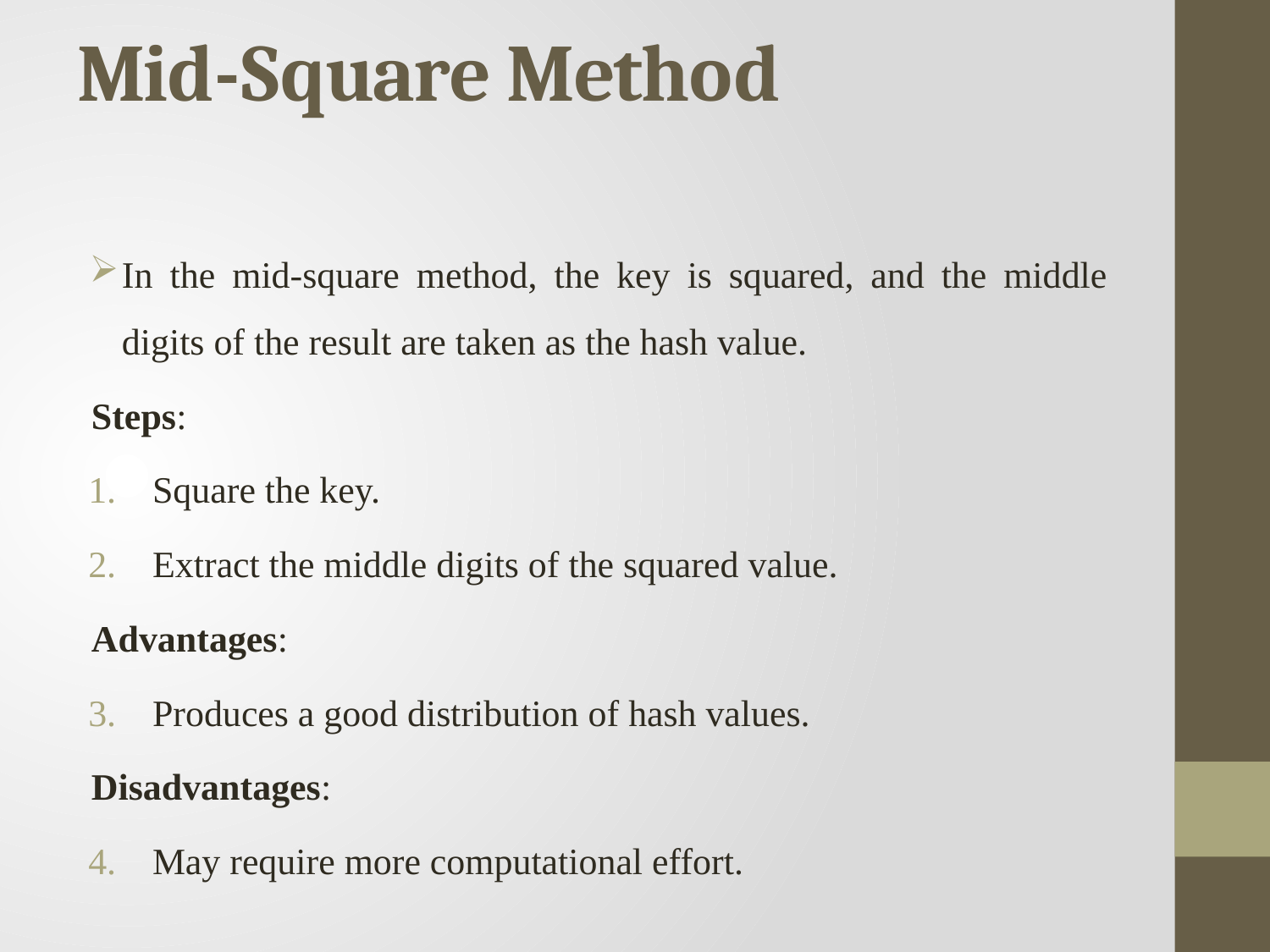

# Mid-Square Method
In the mid-square method, the key is squared, and the middle digits of the result are taken as the hash value.
Steps:
Square the key.
Extract the middle digits of the squared value.
Advantages:
Produces a good distribution of hash values.
Disadvantages:
May require more computational effort.